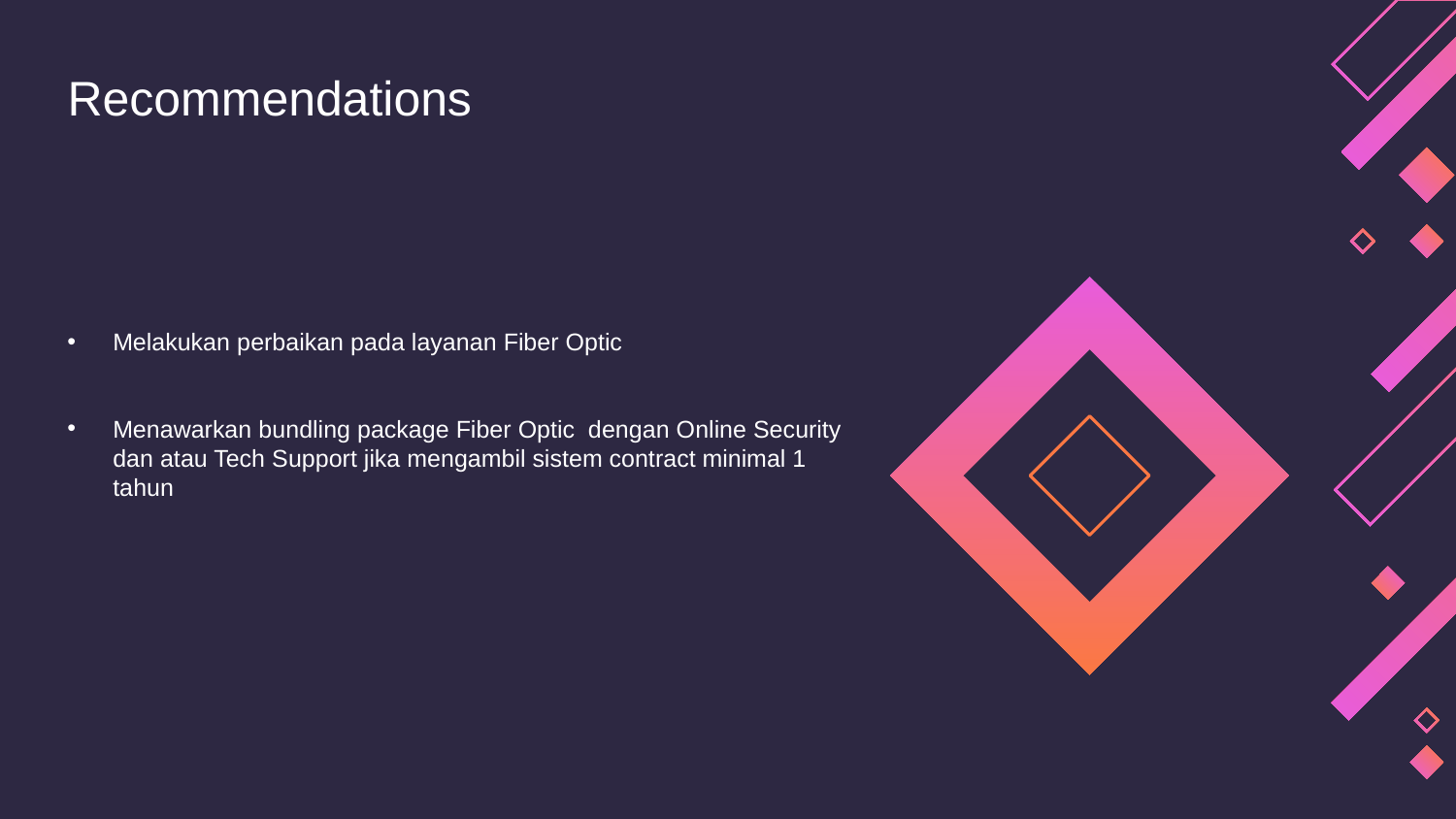

# Recommendations

Melakukan perbaikan pada layanan Fiber Optic

Menawarkan bundling package Fiber Optic  dengan Online Security dan atau Tech Support jika mengambil sistem contract minimal 1 tahun